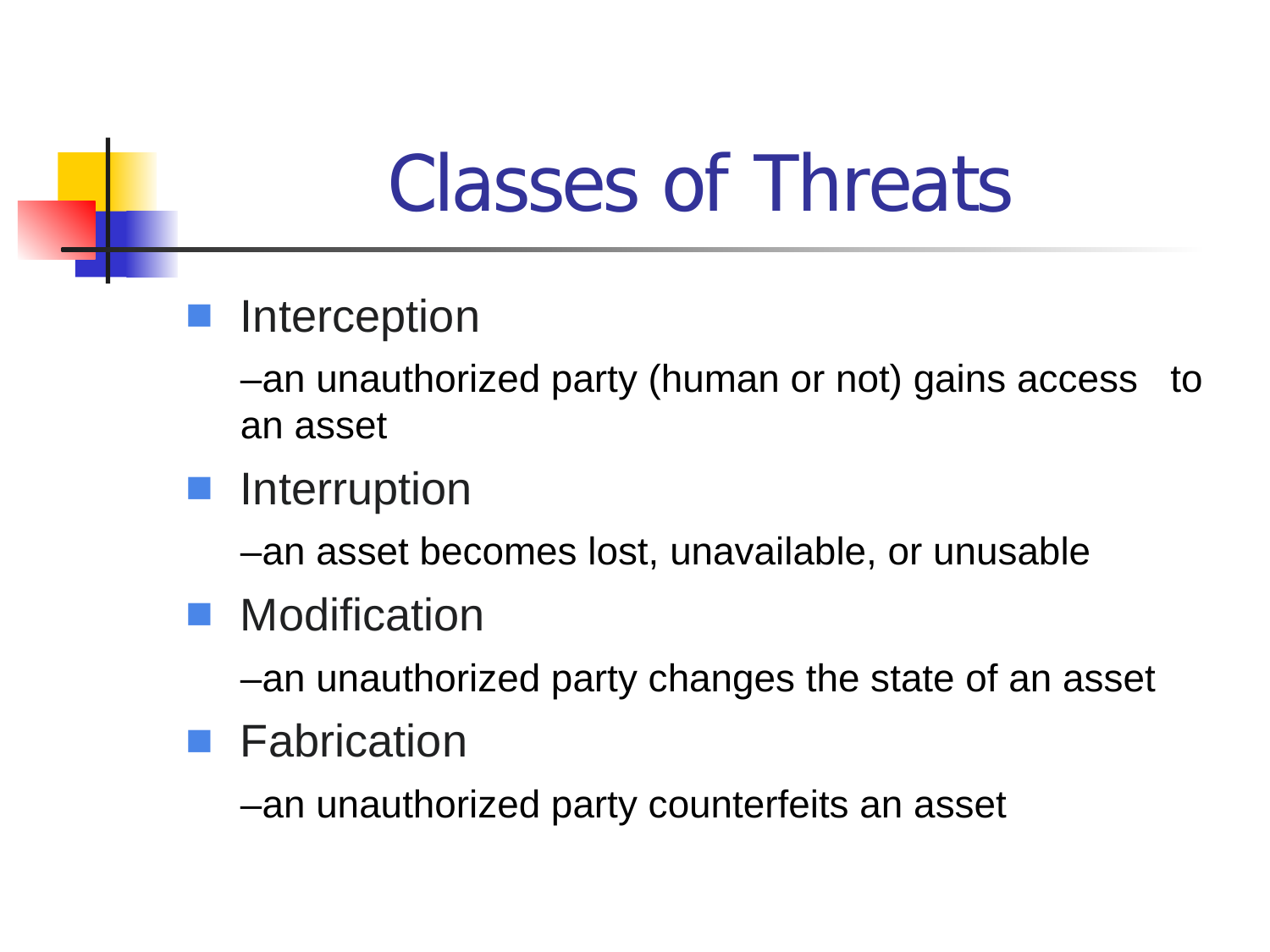

# Classes of Threats
Interception
–an unauthorized party (human or not) gains access   to an asset
Interruption
–an asset becomes lost, unavailable, or unusable
Modification
–an unauthorized party changes the state of an asset
Fabrication
–an unauthorized party counterfeits an asset